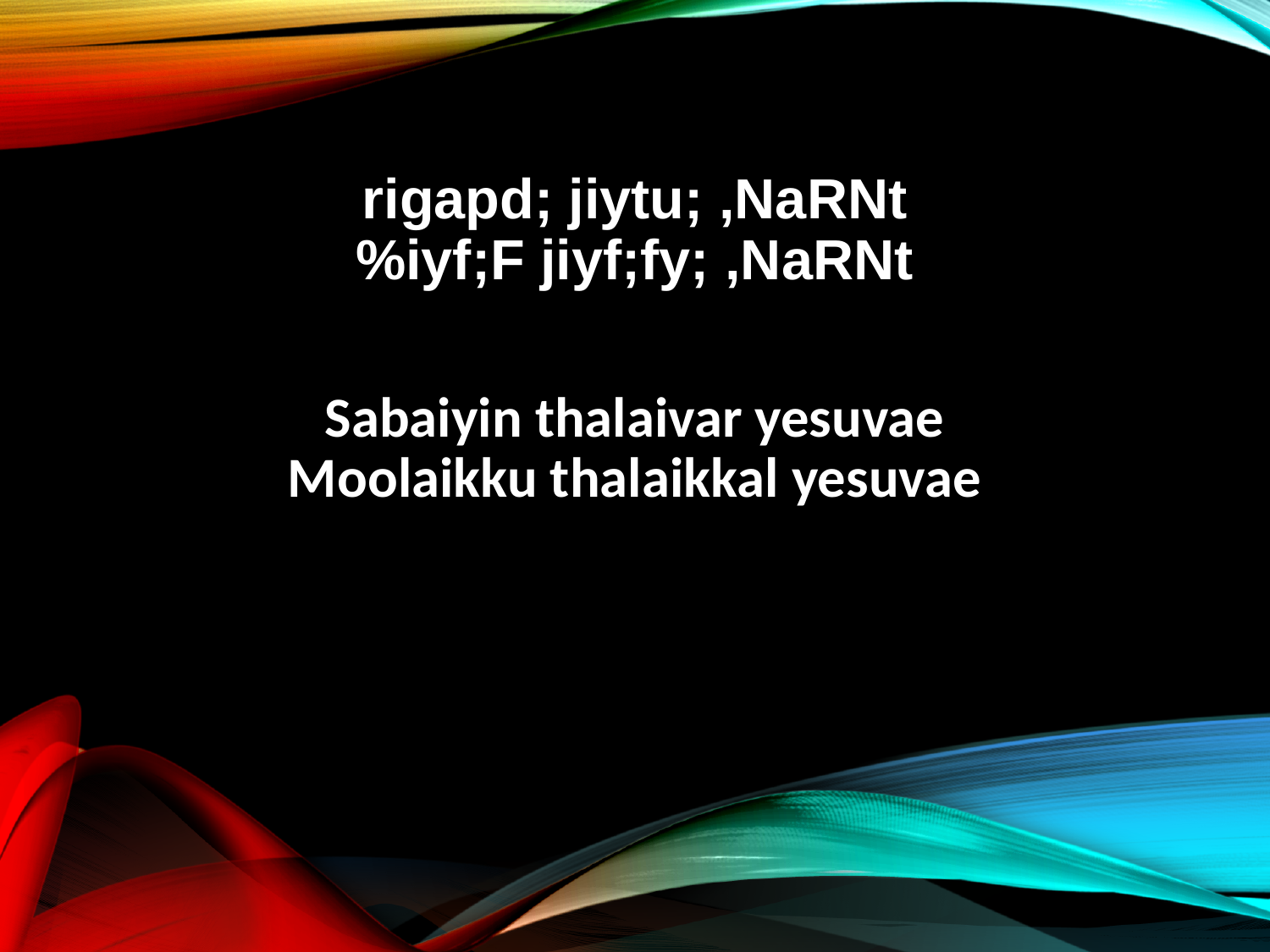

rigapd; jiytu; ,NaRNt
%iyf;F jiyf;fy; ,NaRNt

Sabaiyin thalaivar yesuvae
Moolaikku thalaikkal yesuvae